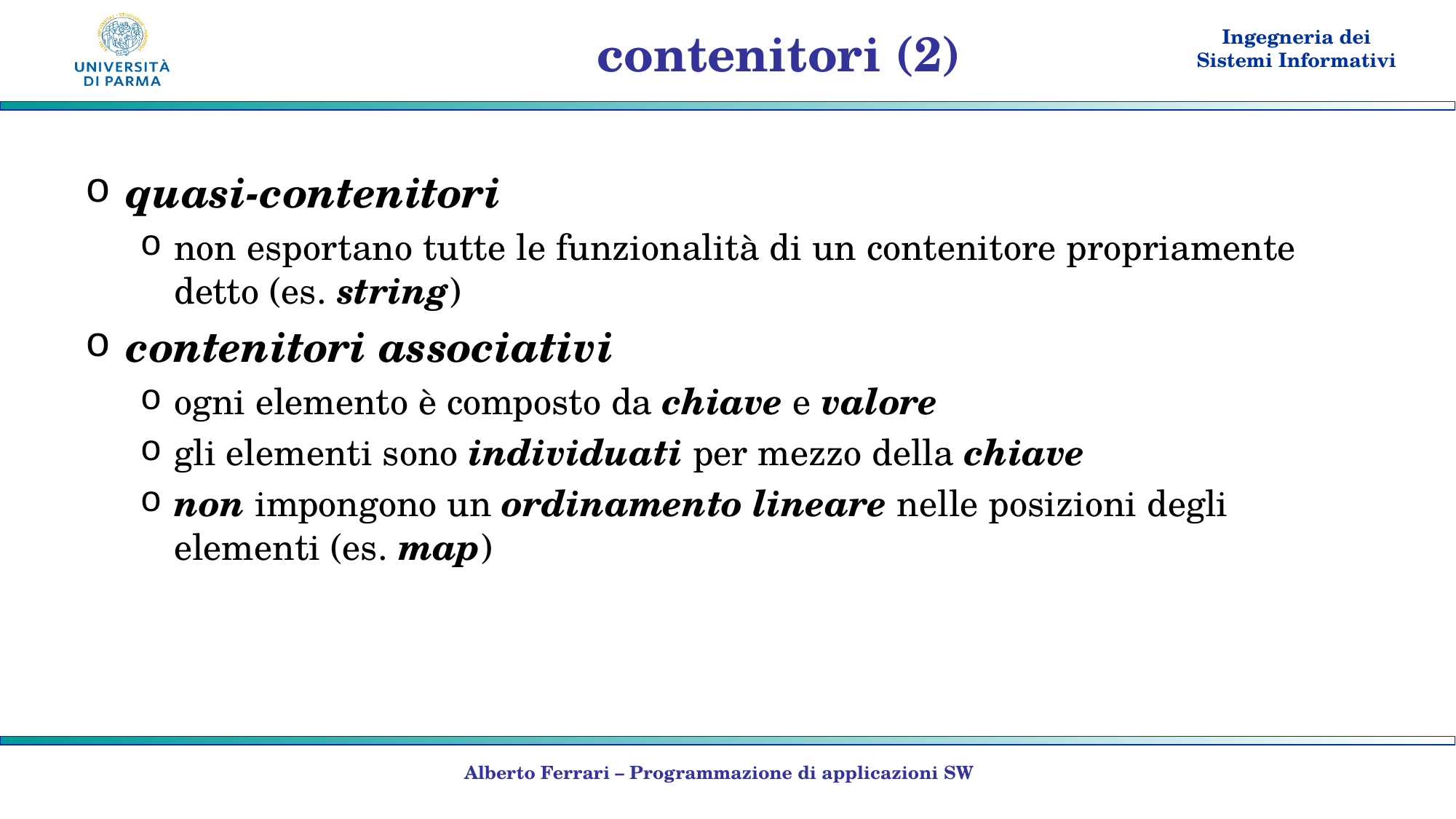

# contenitori (2)
quasi-contenitori
non esportano tutte le funzionalità di un contenitore propriamente detto (es. string)
contenitori associativi
ogni elemento è composto da chiave e valore
gli elementi sono individuati per mezzo della chiave
non impongono un ordinamento lineare nelle posizioni degli elementi (es. map)
Alberto Ferrari – Programmazione di applicazioni SW